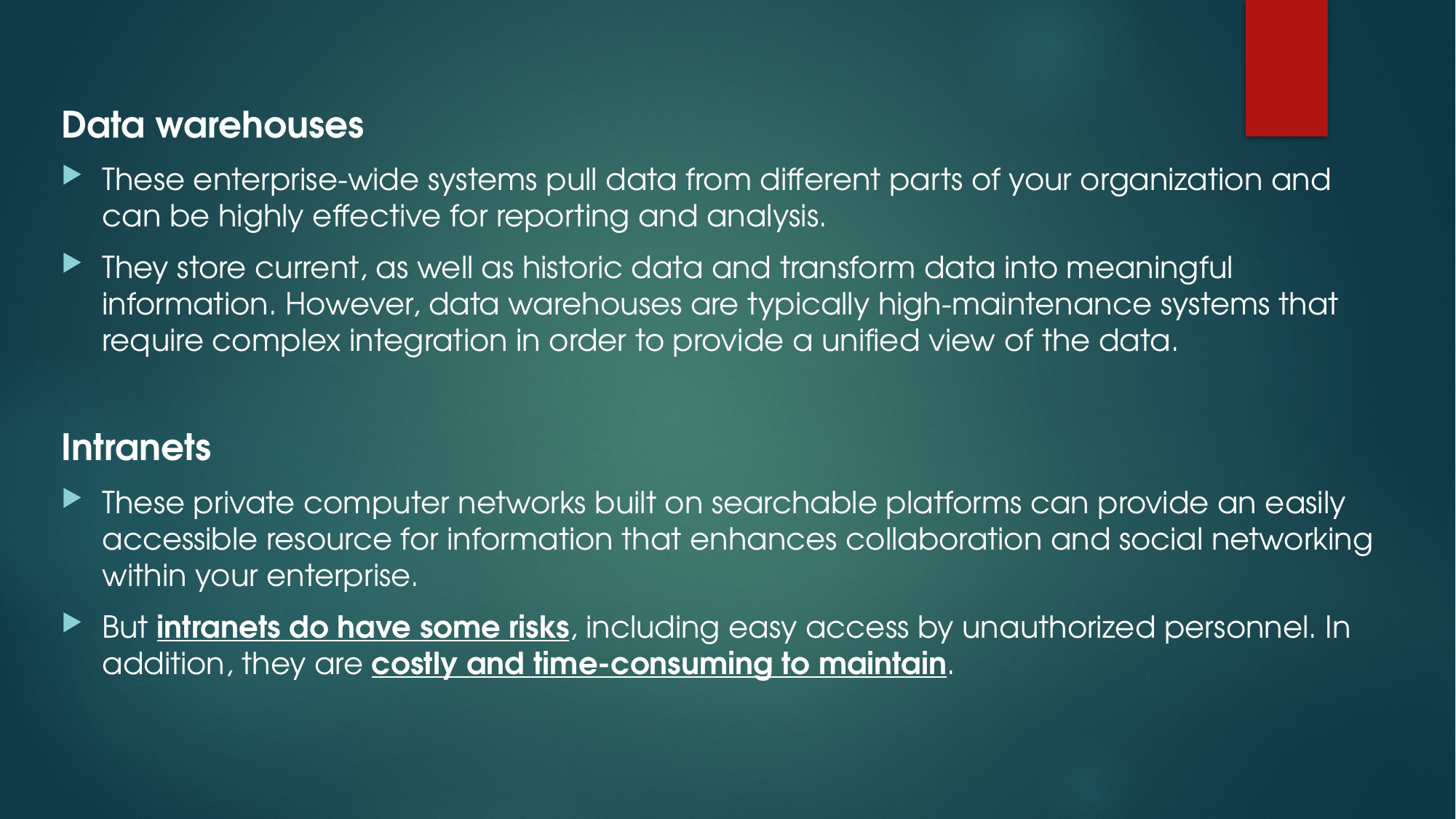

Data warehouses
‍These enterprise-wide systems pull data from different parts of your organization and can be highly effective for reporting and analysis.
They store current, as well as historic data and transform data into meaningful information. However, data warehouses are typically high-maintenance systems that require complex integration in order to provide a unified view of the data.

Intranets
‍These private computer networks built on searchable platforms can provide an easily accessible resource for information that enhances collaboration and social networking within your enterprise.
But intranets do have some risks, including easy access by unauthorized personnel. In addition, they are costly and time-consuming to maintain.